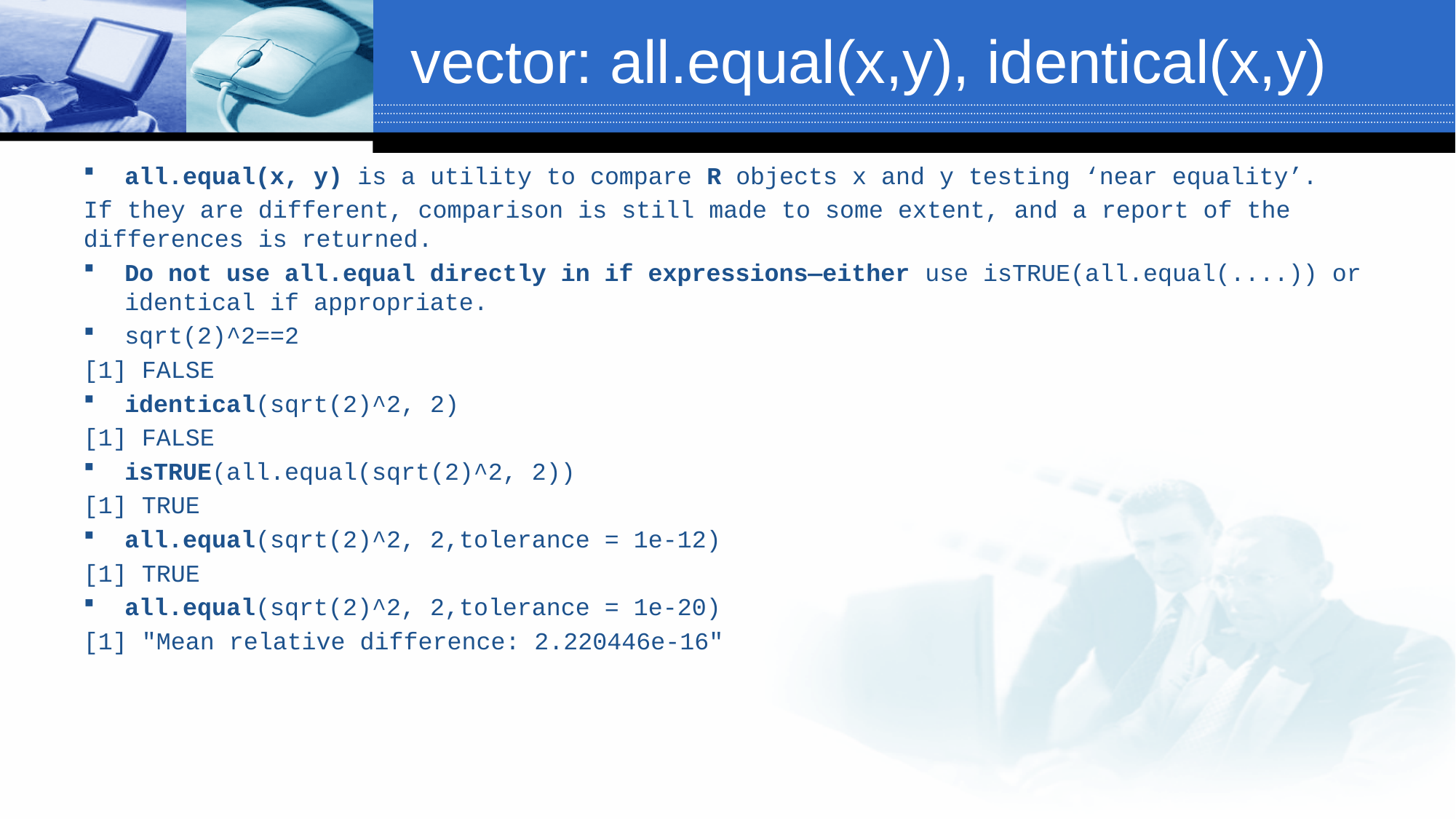

# vector: all.equal(x,y), identical(x,y)
all.equal(x, y) is a utility to compare R objects x and y testing ‘near equality’.
If they are different, comparison is still made to some extent, and a report of the differences is returned.
Do not use all.equal directly in if expressions—either use isTRUE(all.equal(....)) or identical if appropriate.
sqrt(2)^2==2
[1] FALSE
identical(sqrt(2)^2, 2)
[1] FALSE
isTRUE(all.equal(sqrt(2)^2, 2))
[1] TRUE
all.equal(sqrt(2)^2, 2,tolerance = 1e-12)
[1] TRUE
all.equal(sqrt(2)^2, 2,tolerance = 1e-20)
[1] "Mean relative difference: 2.220446e-16"